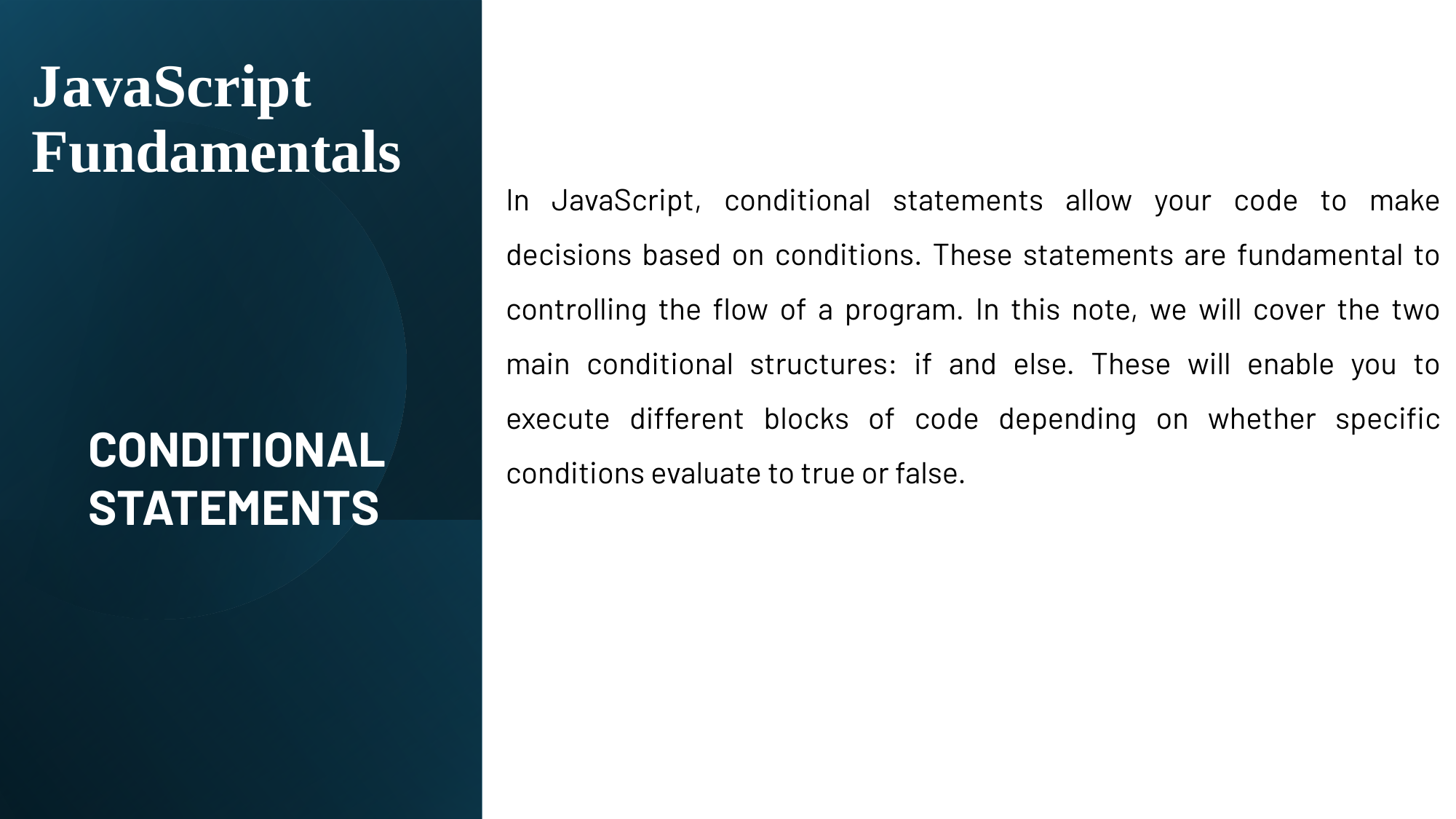

# JavaScript Fundamentals

In JavaScript, conditional statements allow your code to make decisions based on conditions. These statements are fundamental to controlling the flow of a program. In this note, we will cover the two main conditional structures: if and else. These will enable you to execute different blocks of code depending on whether specific conditions evaluate to true or false.

CONDITIONAL STATEMENTS